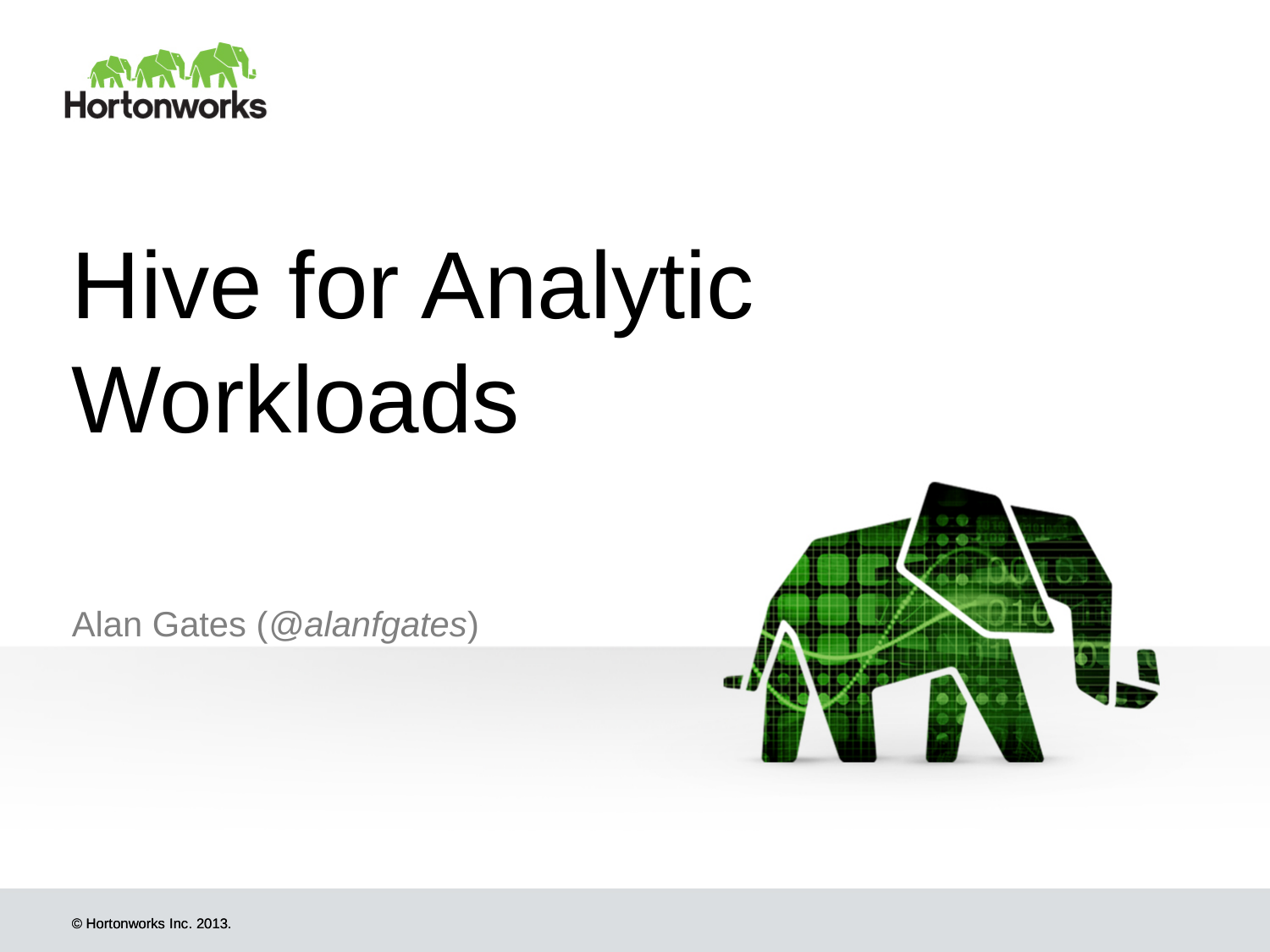

# Hive for Analytic Workloads
Alan Gates (@alanfgates)